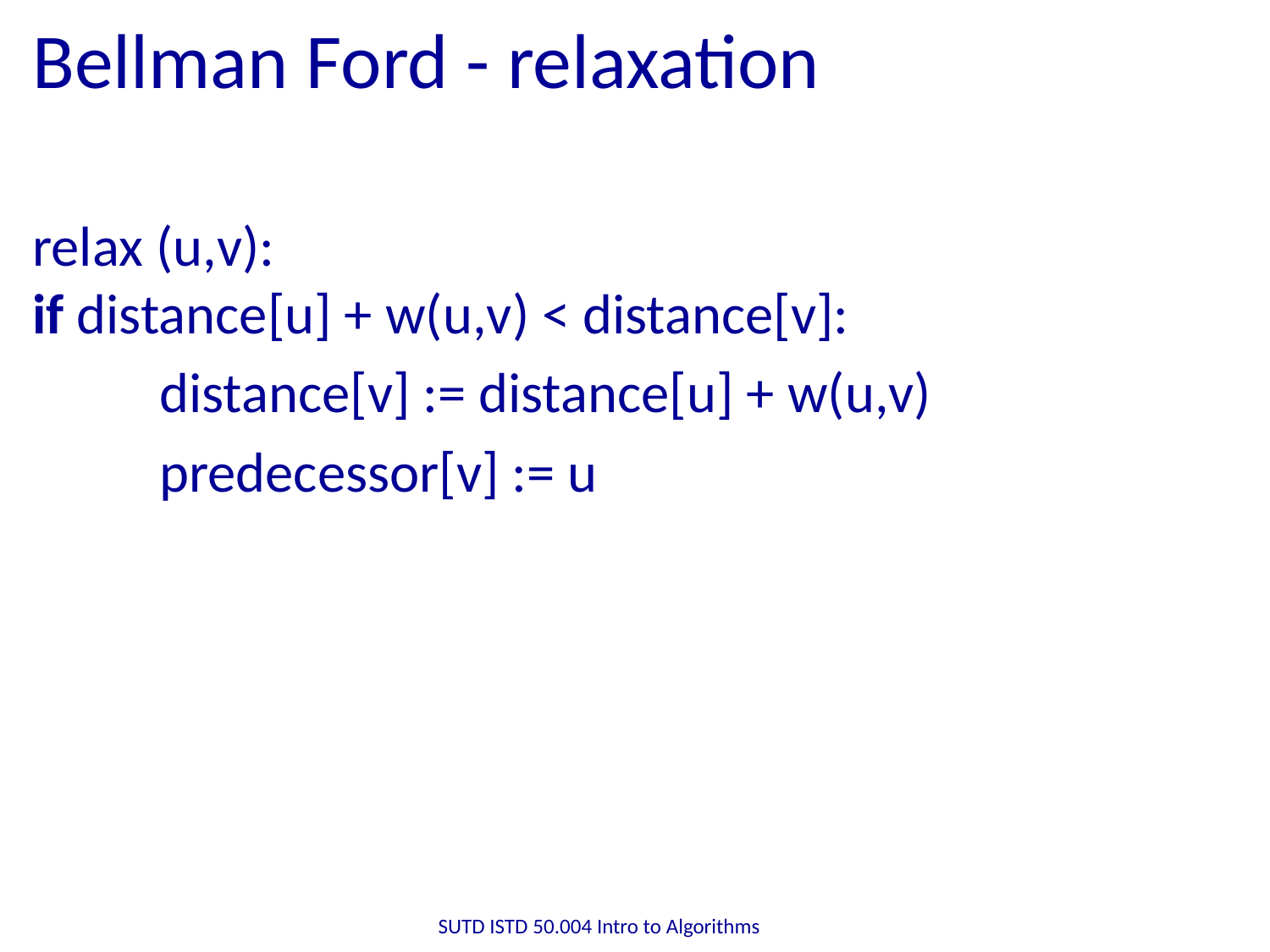

# Bellman Ford - relaxation
relax (u,v):
if distance[u] + w(u,v) < distance[v]:
	distance[v] := distance[u] + w(u,v)
	predecessor[v] := u
SUTD ISTD 50.004 Intro to Algorithms